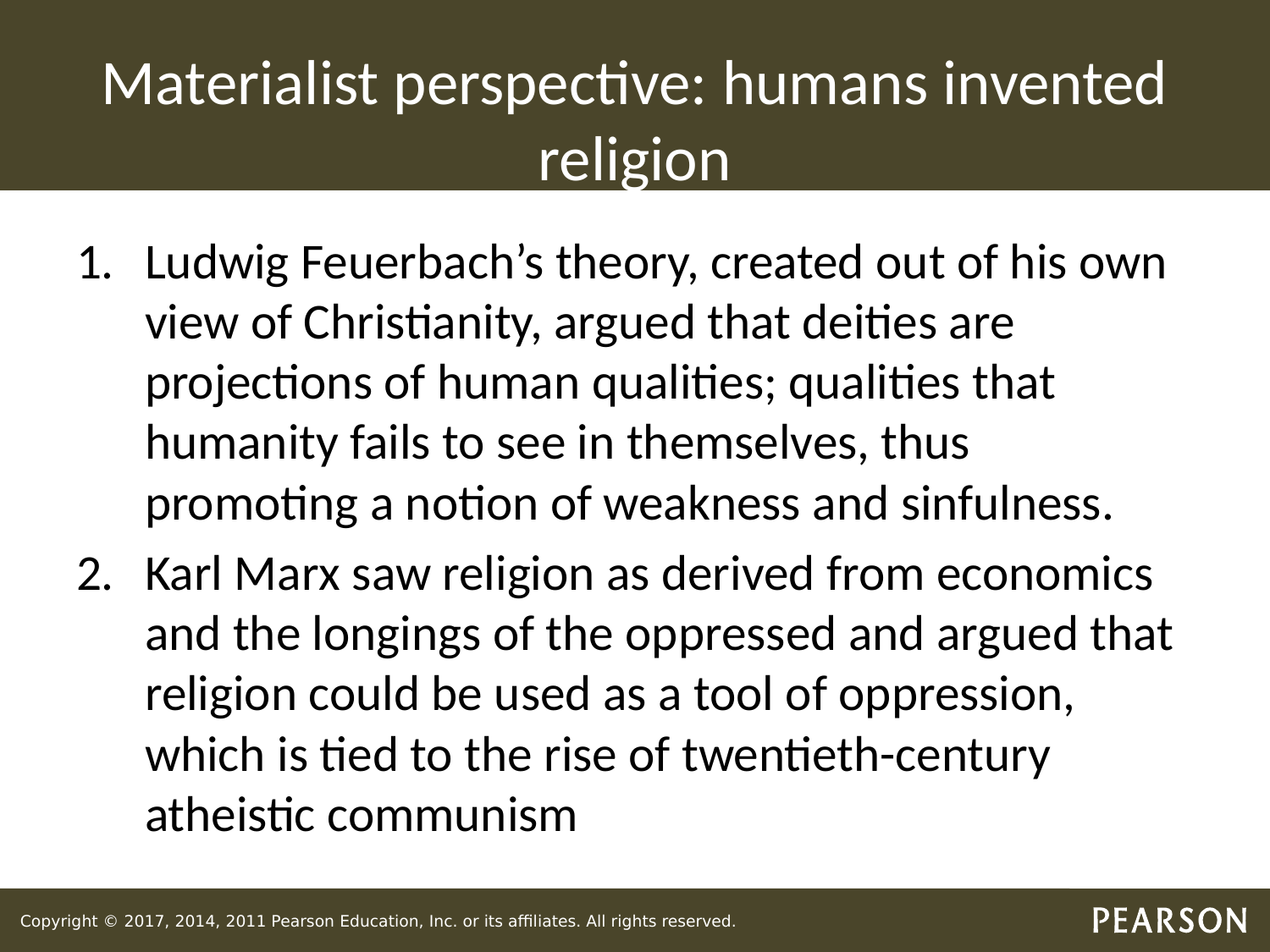

# Materialist perspective: humans invented religion
Ludwig Feuerbach’s theory, created out of his own view of Christianity, argued that deities are projections of human qualities; qualities that humanity fails to see in themselves, thus promoting a notion of weakness and sinfulness.
Karl Marx saw religion as derived from economics and the longings of the oppressed and argued that religion could be used as a tool of oppression, which is tied to the rise of twentieth-century atheistic communism